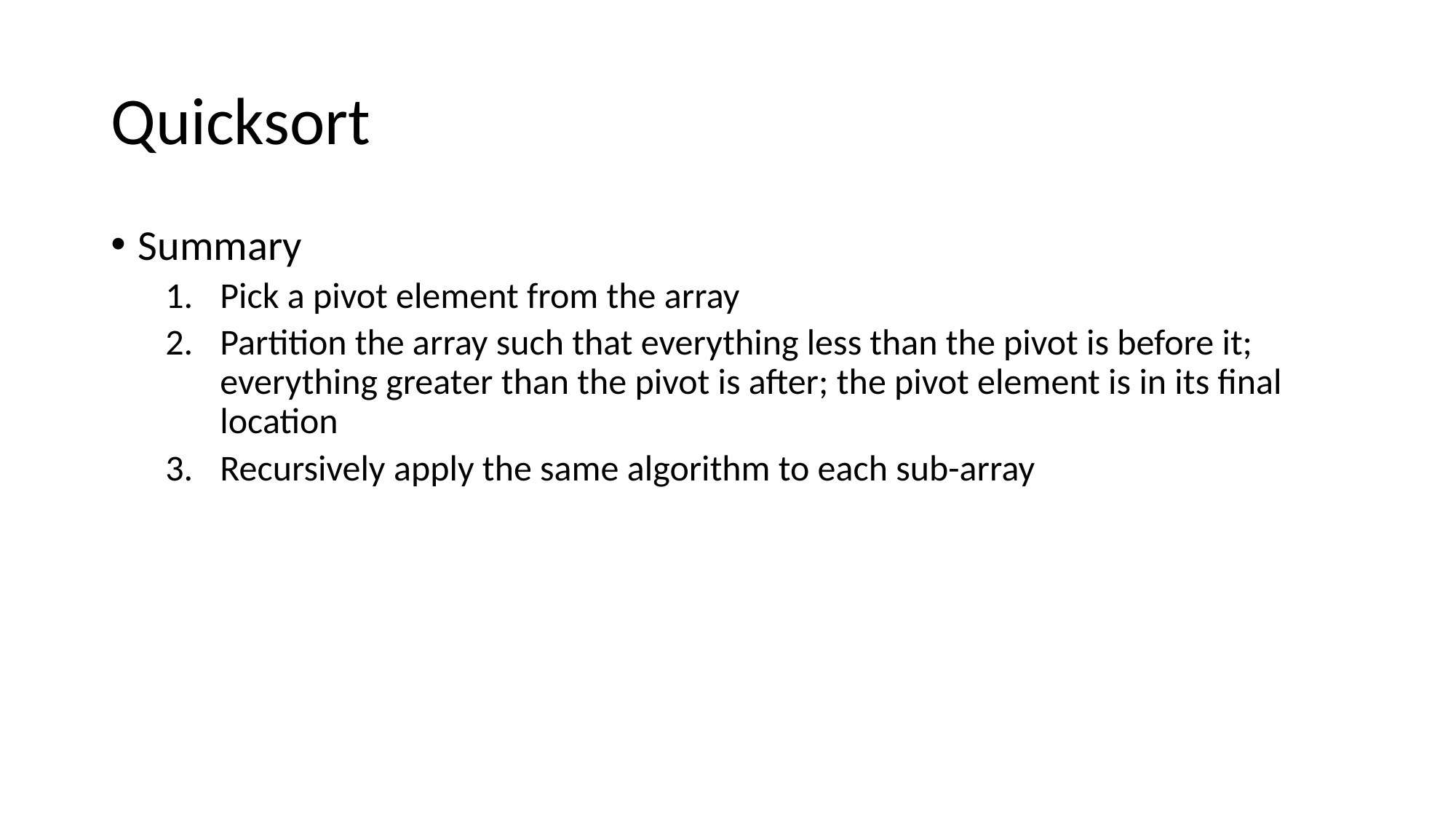

# Quicksort
Summary
Pick a pivot element from the array
Partition the array such that everything less than the pivot is before it; everything greater than the pivot is after; the pivot element is in its final location
Recursively apply the same algorithm to each sub-array